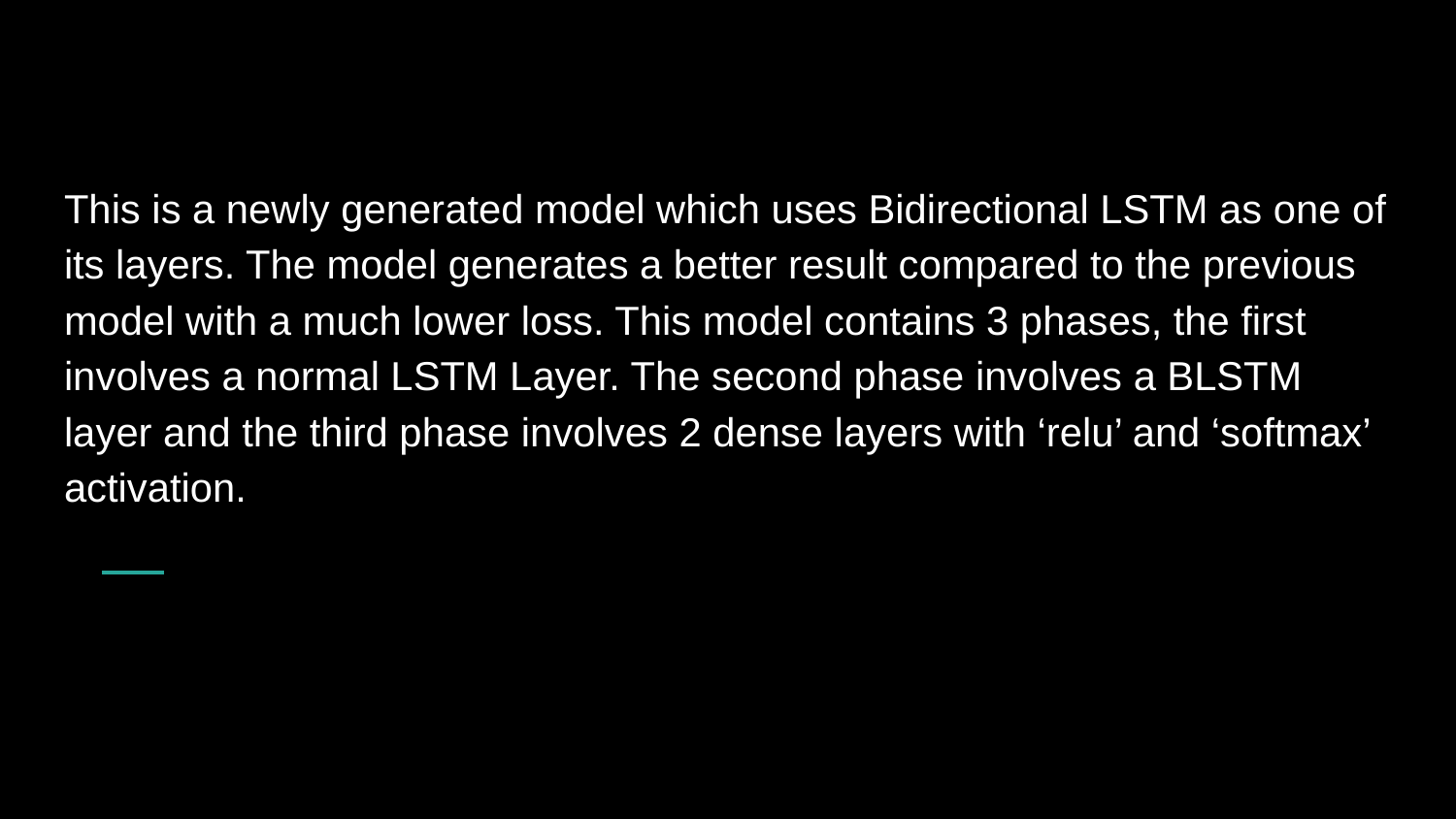

This is a newly generated model which uses Bidirectional LSTM as one of its layers. The model generates a better result compared to the previous model with a much lower loss. This model contains 3 phases, the first involves a normal LSTM Layer. The second phase involves a BLSTM layer and the third phase involves 2 dense layers with ‘relu’ and ‘softmax’ activation.